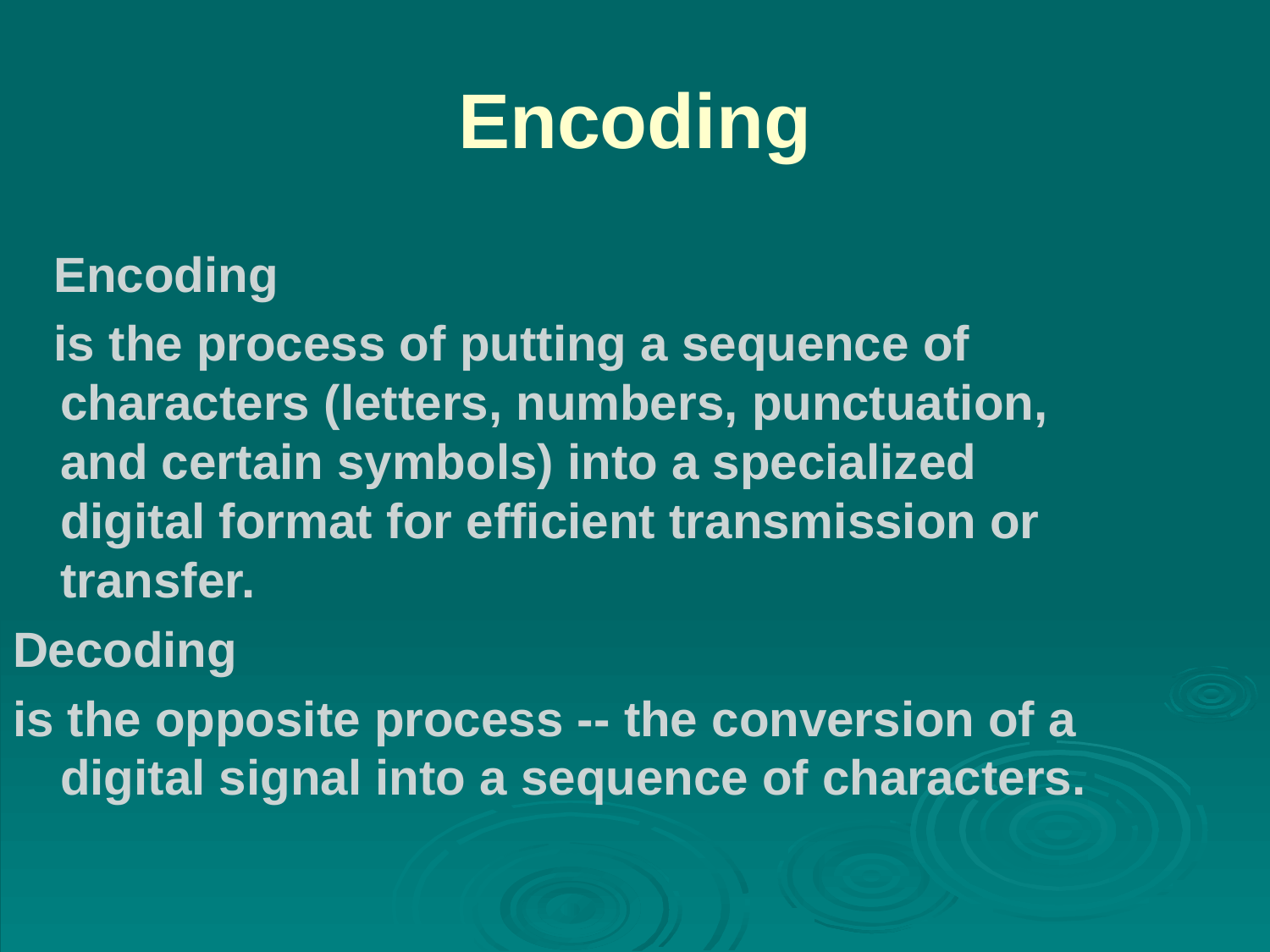

# Encoding

   Encoding
   is the process of putting a sequence of characters (letters, numbers, punctuation, and certain symbols) into a specialized digital format for efficient transmission or transfer.
Decoding
is the opposite process -- the conversion of a digital signal into a sequence of characters.